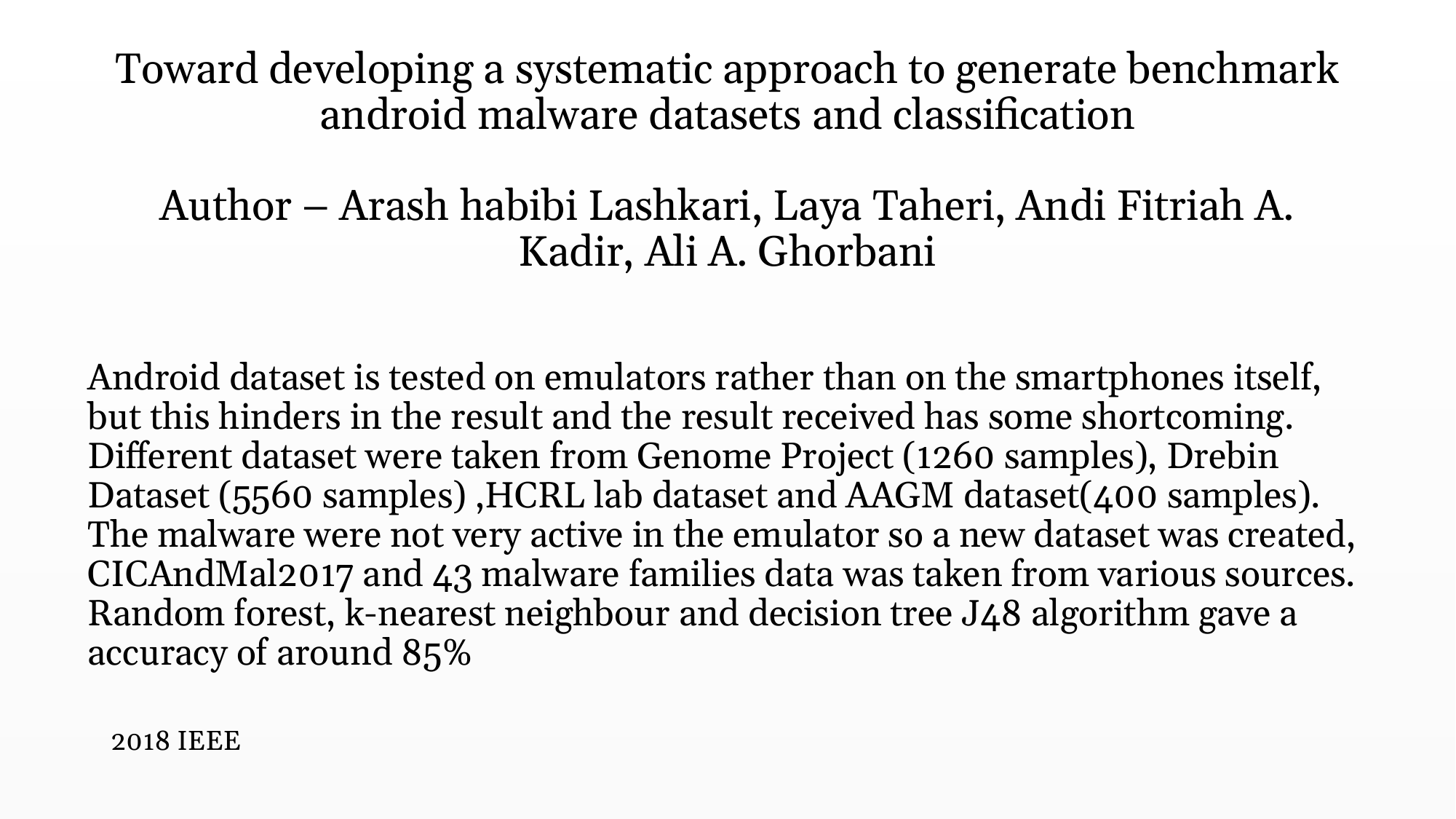

# Toward developing a systematic approach to generate benchmark android malware datasets and classification Author – Arash habibi Lashkari, Laya Taheri, Andi Fitriah A. Kadir, Ali A. Ghorbani

Android dataset is tested on emulators rather than on the smartphones itself, but this hinders in the result and the result received has some shortcoming. Different dataset were taken from Genome Project (1260 samples), Drebin Dataset (5560 samples) ,HCRL lab dataset and AAGM dataset(400 samples). The malware were not very active in the emulator so a new dataset was created, CICAndMal2017 and 43 malware families data was taken from various sources. Random forest, k-nearest neighbour and decision tree J48 algorithm gave a accuracy of around 85%
2018 IEEE